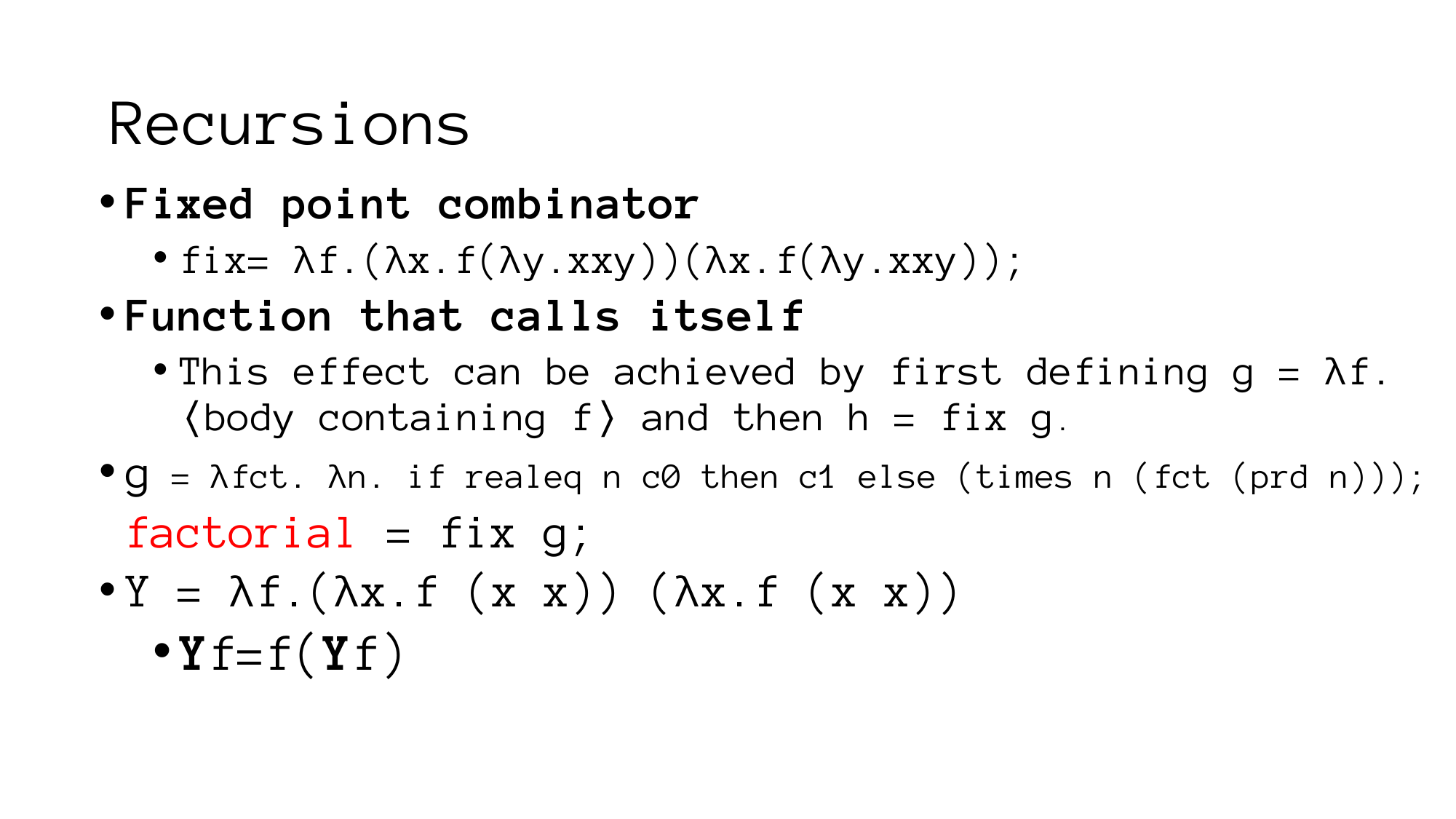

# Recursions
Fixed point combinator
fix= λf.(λx.f(λy.xxy))(λx.f(λy.xxy));
Function that calls itself
This effect can be achieved by first defining g = λf.⟨body containing f⟩ and then h = fix g.
g = λfct. λn. if realeq n c0 then c1 else (times n (fct (prd n)));
 factorial = fix g;
Y = λf.(λx.f (x x)) (λx.f (x x))
Yf=f(Yf)